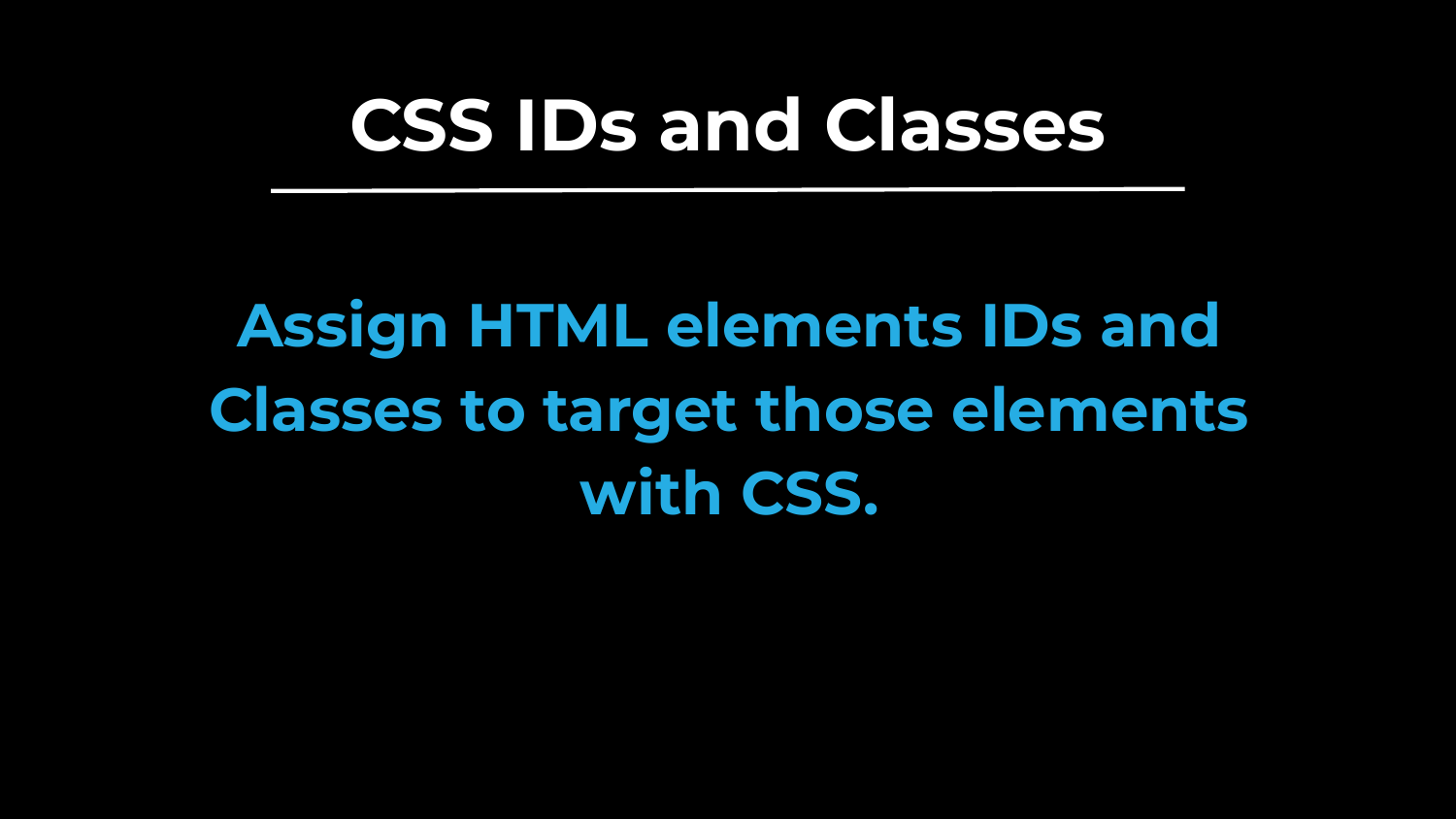

CSS IDs and Classes

Assign HTML elements IDs and Classes to target those elements with CSS.